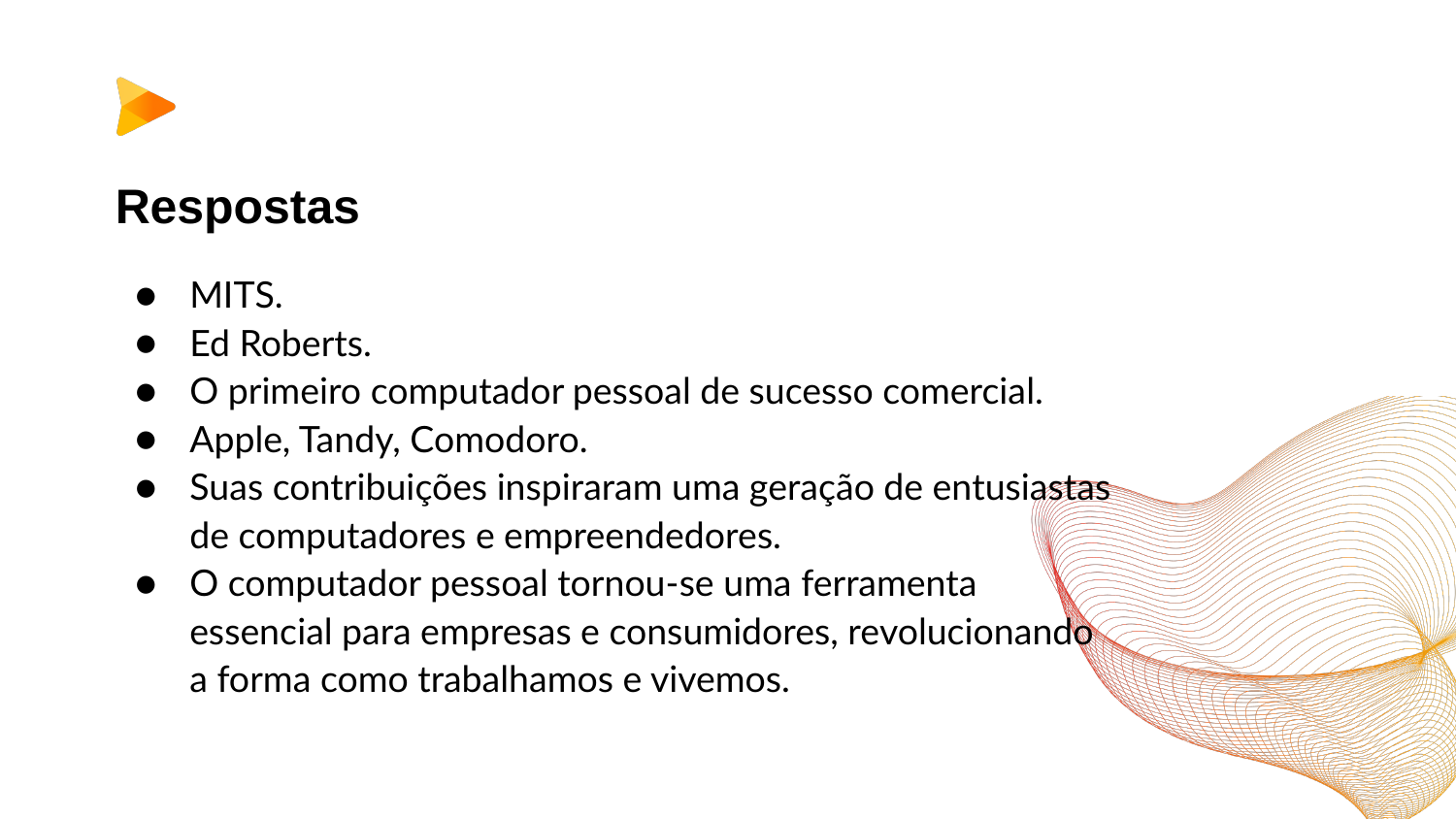

# Respostas
MITS.
Ed Roberts.
O primeiro computador pessoal de sucesso comercial.
Apple, Tandy, Comodoro.
Suas contribuições inspiraram uma geração de entusiastas de computadores e empreendedores.
O computador pessoal tornou-se uma ferramenta essencial para empresas e consumidores, revolucionando a forma como trabalhamos e vivemos.